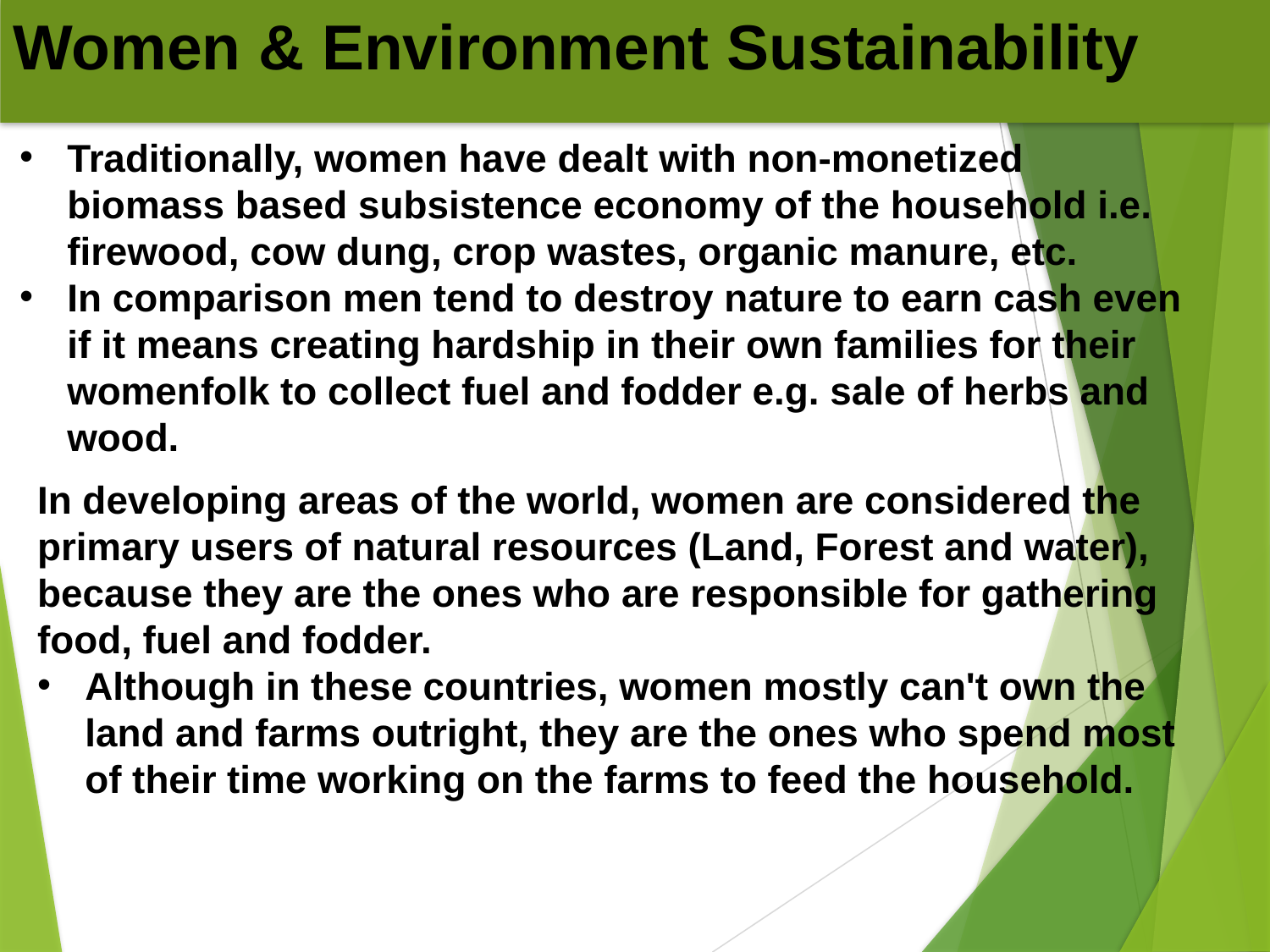

Women & Environment Sustainability
Traditionally, women have dealt with non-monetized biomass based subsistence economy of the household i.e. firewood, cow dung, crop wastes, organic manure, etc.
In comparison men tend to destroy nature to earn cash even if it means creating hardship in their own families for their womenfolk to collect fuel and fodder e.g. sale of herbs and wood.
In developing areas of the world, women are considered the primary users of natural resources (Land, Forest and water), because they are the ones who are responsible for gathering food, fuel and fodder.
Although in these countries, women mostly can't own the land and farms outright, they are the ones who spend most of their time working on the farms to feed the household.